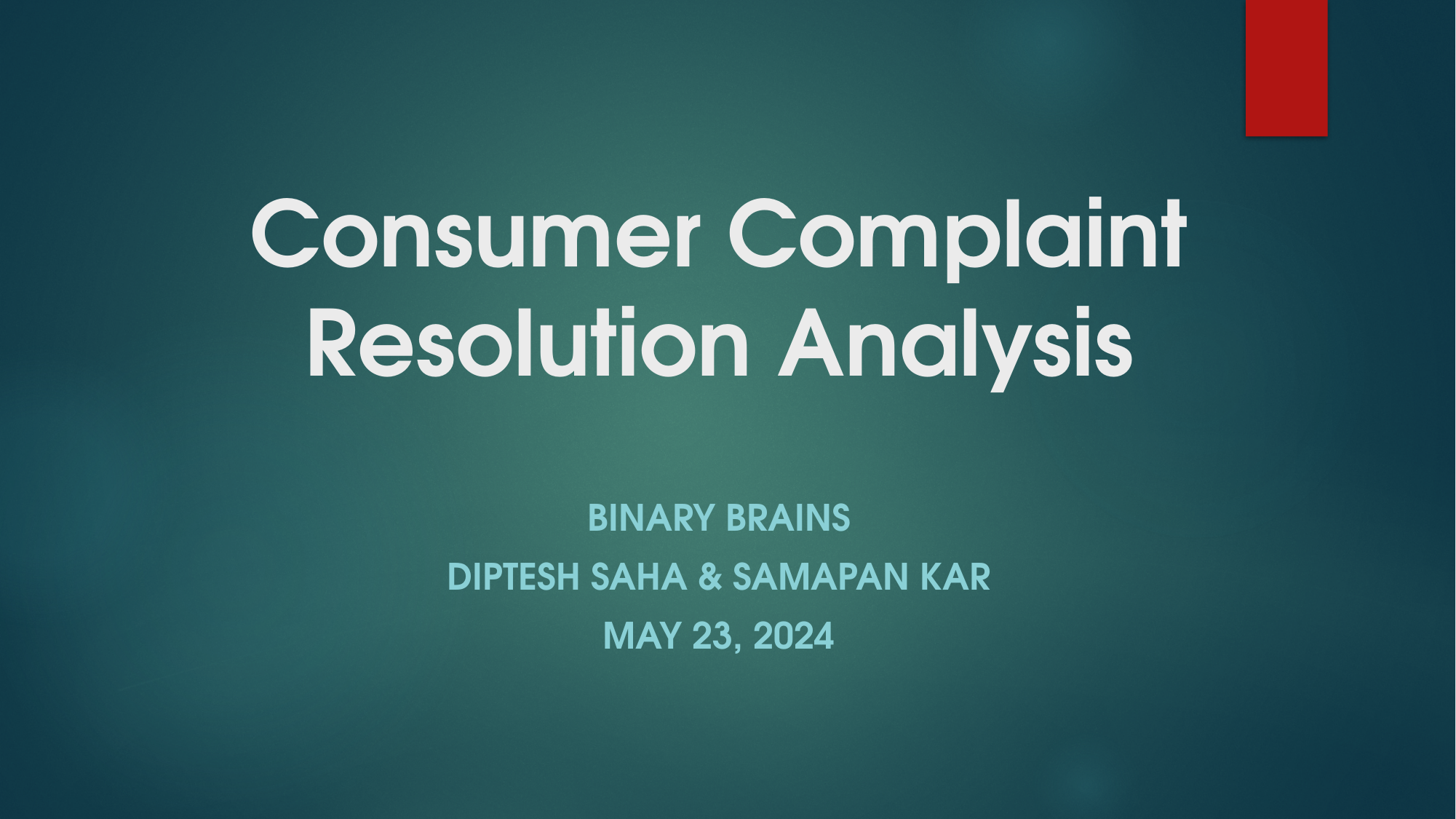

# Consumer Complaint Resolution Analysis
Binary Brains
Diptesh Saha & Samapan Kar
May 23, 2024